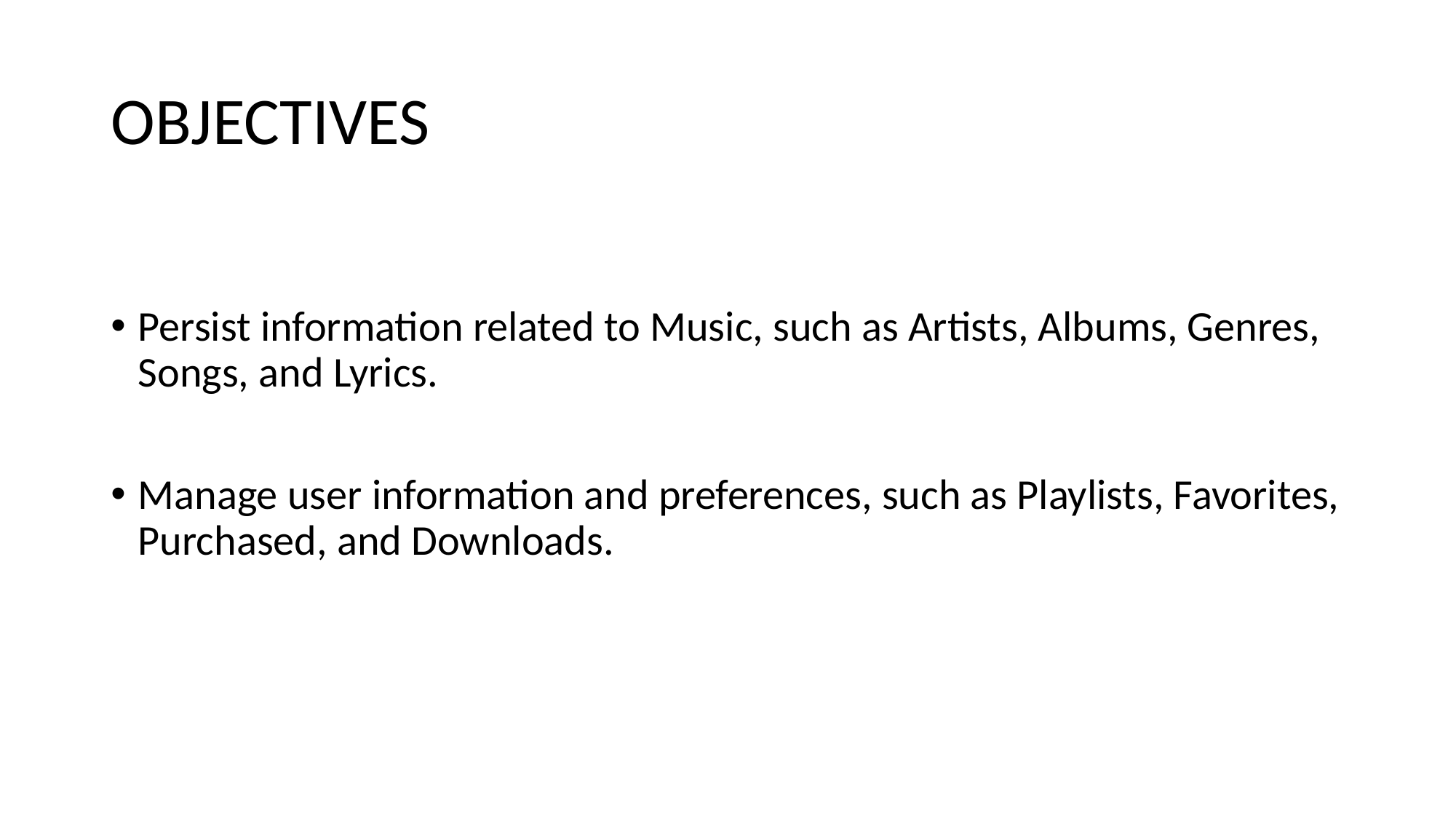

# OBJECTIVES
Persist information related to Music, such as Artists, Albums, Genres, Songs, and Lyrics.

Manage user information and preferences, such as Playlists, Favorites, Purchased, and Downloads.